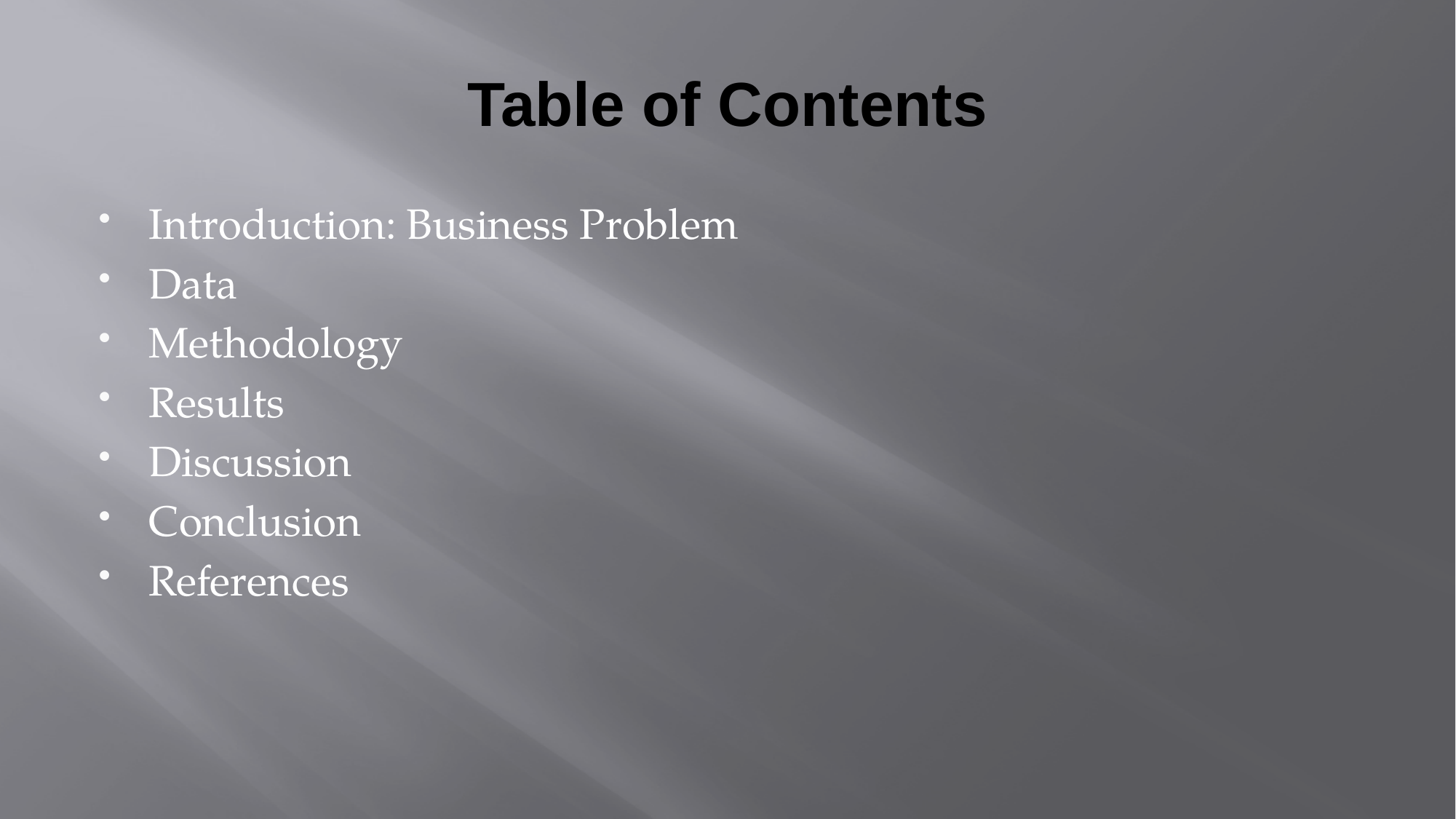

# Table of Contents
Introduction: Business Problem
Data
Methodology
Results
Discussion
Conclusion
References